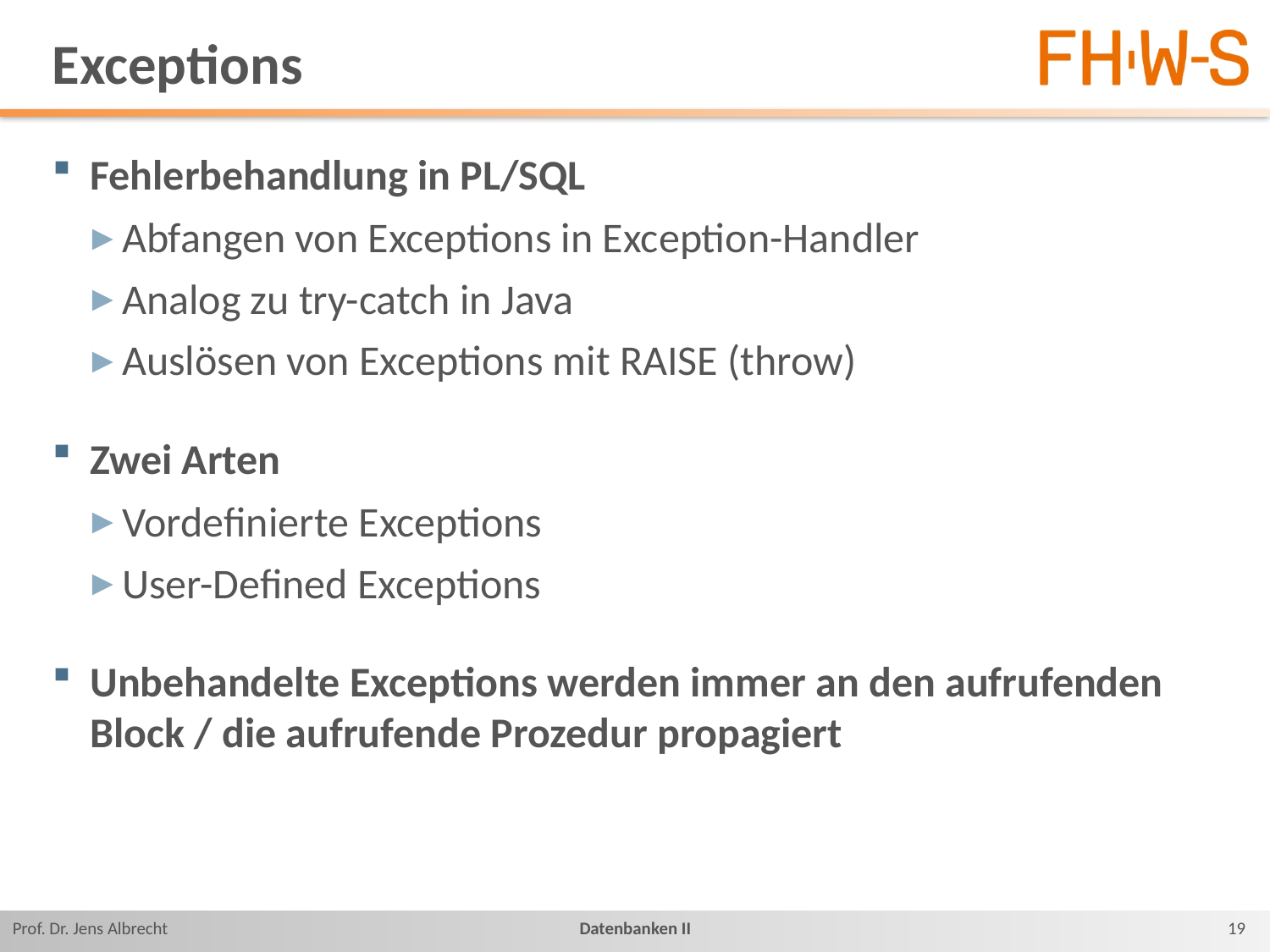

# Exceptions
Fehlerbehandlung in PL/SQL
Abfangen von Exceptions in Exception-Handler
Analog zu try-catch in Java
Auslösen von Exceptions mit RAISE (throw)
Zwei Arten
Vordefinierte Exceptions
User-Defined Exceptions
Unbehandelte Exceptions werden immer an den aufrufenden Block / die aufrufende Prozedur propagiert